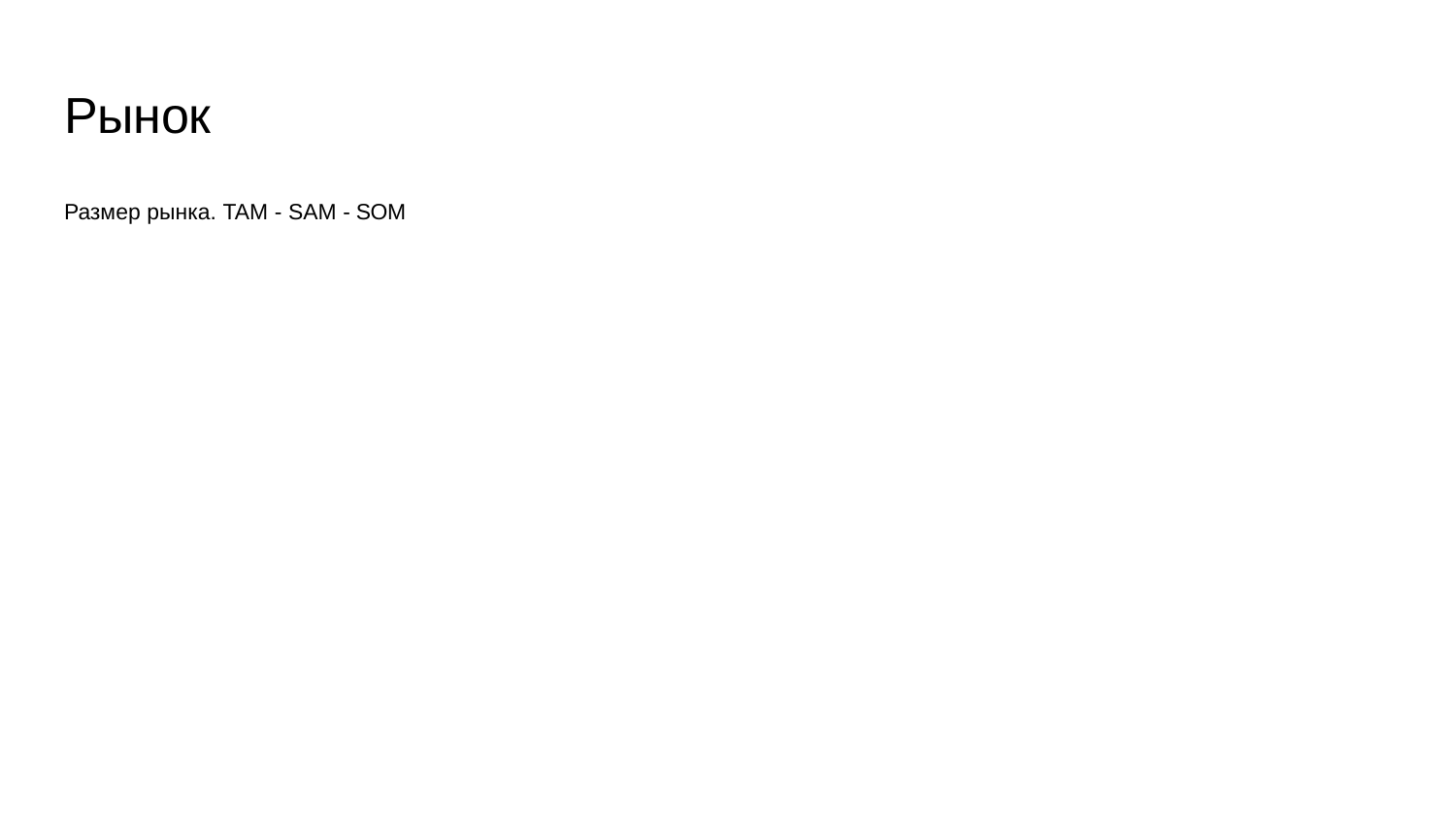

# Рынок
Размер рынка. TAM - SAM - SOM